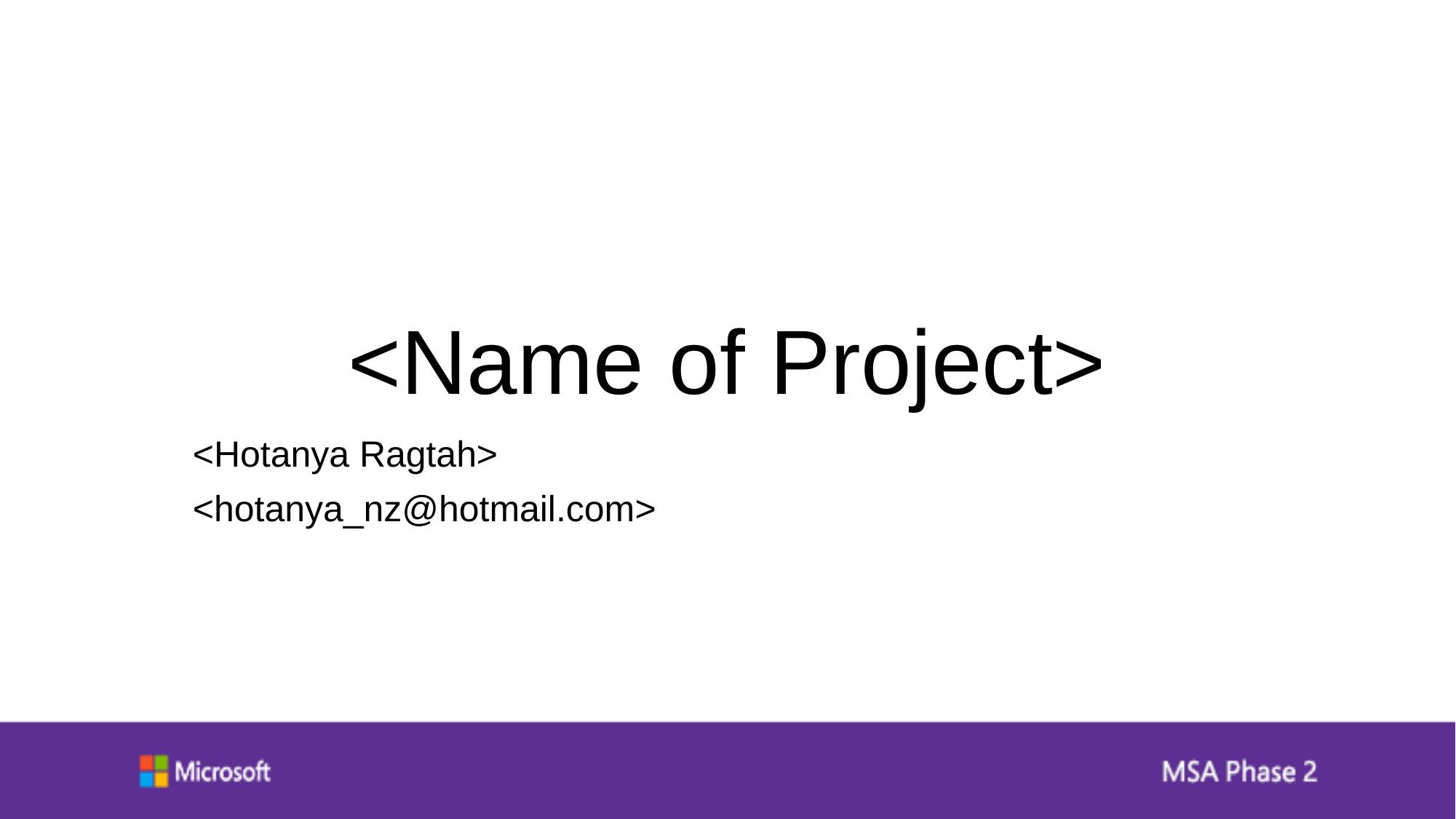

# <Name of Project>
<Hotanya Ragtah>
<hotanya_nz@hotmail.com>